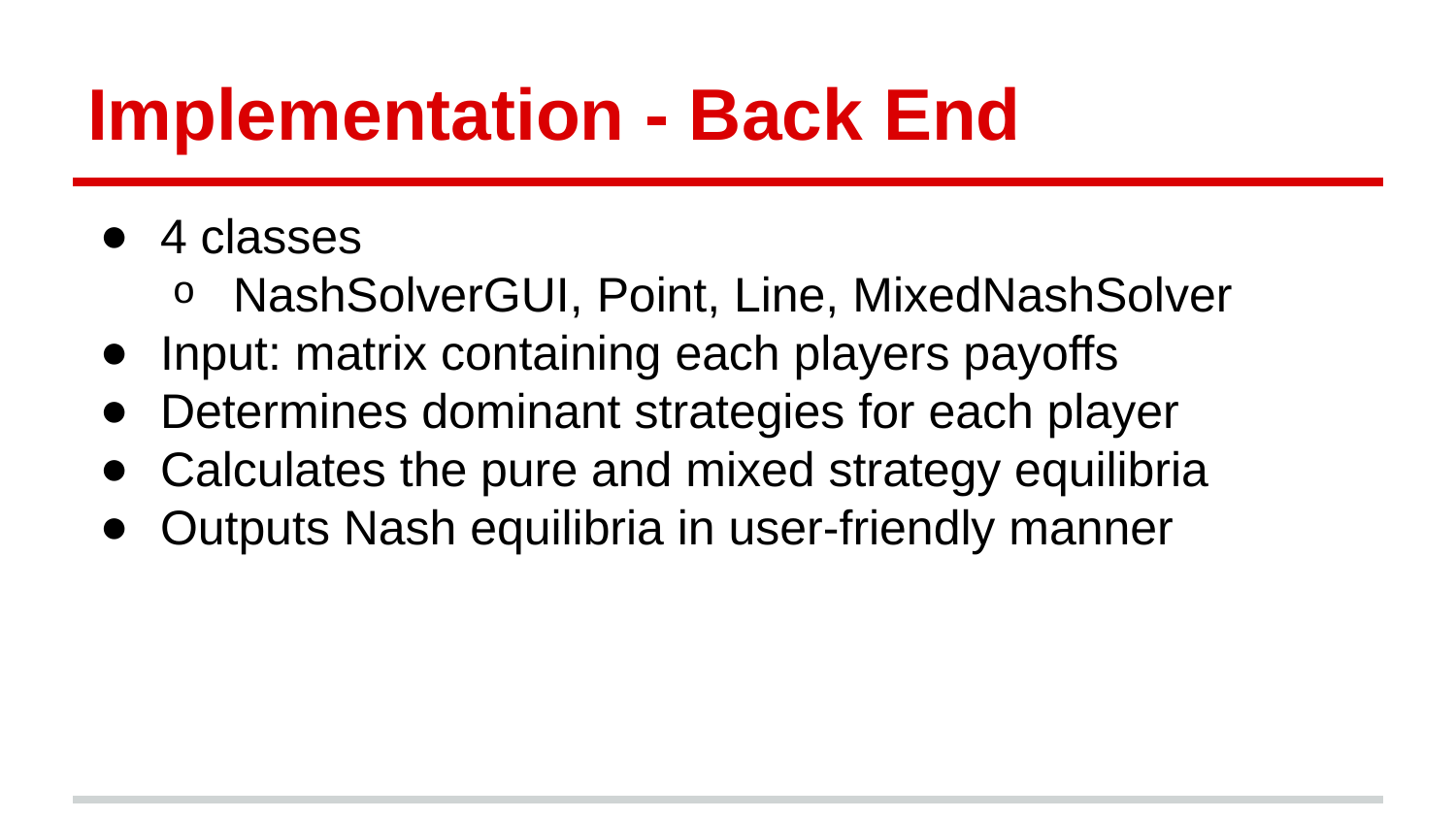

# Implementation - Back End
4 classes
NashSolverGUI, Point, Line, MixedNashSolver
Input: matrix containing each players payoffs
Determines dominant strategies for each player
Calculates the pure and mixed strategy equilibria
Outputs Nash equilibria in user-friendly manner